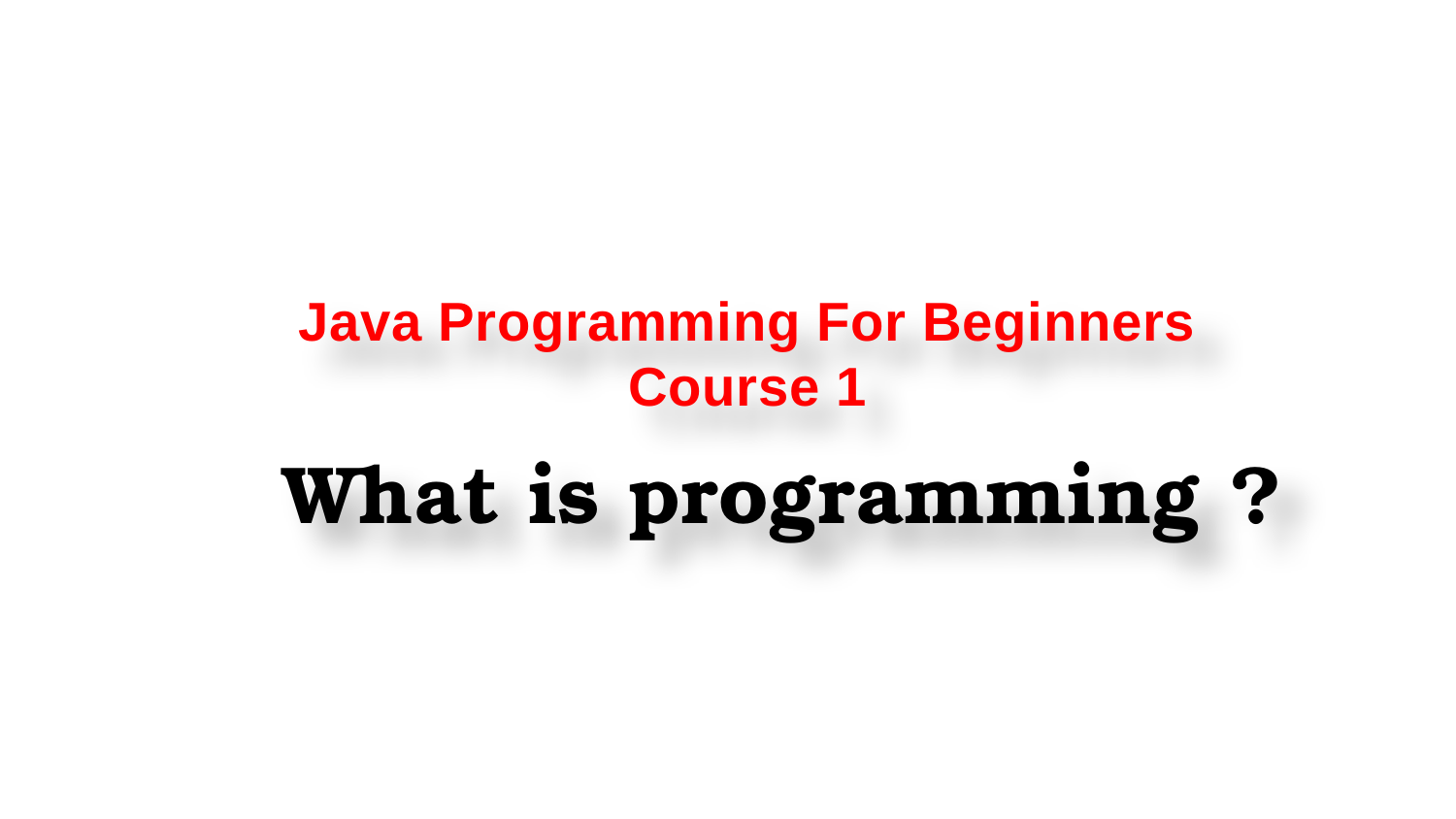

# Java Programming For Beginners Course 1
What is programming ?